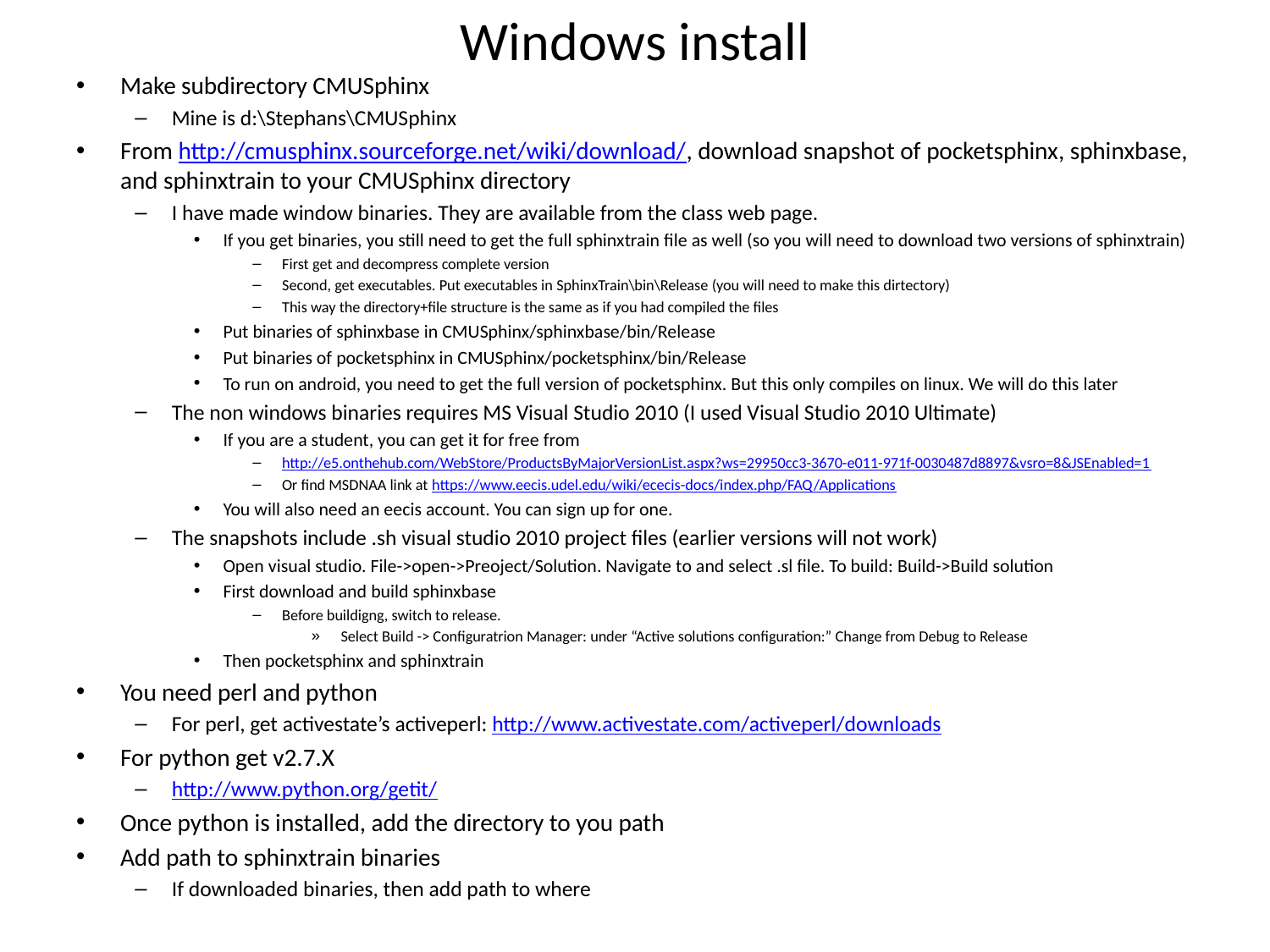

# Windows install
Make subdirectory CMUSphinx
Mine is d:\Stephans\CMUSphinx
From http://cmusphinx.sourceforge.net/wiki/download/, download snapshot of pocketsphinx, sphinxbase, and sphinxtrain to your CMUSphinx directory
I have made window binaries. They are available from the class web page.
If you get binaries, you still need to get the full sphinxtrain file as well (so you will need to download two versions of sphinxtrain)
First get and decompress complete version
Second, get executables. Put executables in SphinxTrain\bin\Release (you will need to make this dirtectory)
This way the directory+file structure is the same as if you had compiled the files
Put binaries of sphinxbase in CMUSphinx/sphinxbase/bin/Release
Put binaries of pocketsphinx in CMUSphinx/pocketsphinx/bin/Release
To run on android, you need to get the full version of pocketsphinx. But this only compiles on linux. We will do this later
The non windows binaries requires MS Visual Studio 2010 (I used Visual Studio 2010 Ultimate)
If you are a student, you can get it for free from
http://e5.onthehub.com/WebStore/ProductsByMajorVersionList.aspx?ws=29950cc3-3670-e011-971f-0030487d8897&vsro=8&JSEnabled=1
Or find MSDNAA link at https://www.eecis.udel.edu/wiki/ececis-docs/index.php/FAQ/Applications
You will also need an eecis account. You can sign up for one.
The snapshots include .sh visual studio 2010 project files (earlier versions will not work)
Open visual studio. File->open->Preoject/Solution. Navigate to and select .sl file. To build: Build->Build solution
First download and build sphinxbase
Before buildigng, switch to release.
Select Build -> Configuratrion Manager: under “Active solutions configuration:” Change from Debug to Release
Then pocketsphinx and sphinxtrain
You need perl and python
For perl, get activestate’s activeperl: http://www.activestate.com/activeperl/downloads
For python get v2.7.X
http://www.python.org/getit/
Once python is installed, add the directory to you path
Add path to sphinxtrain binaries
If downloaded binaries, then add path to where